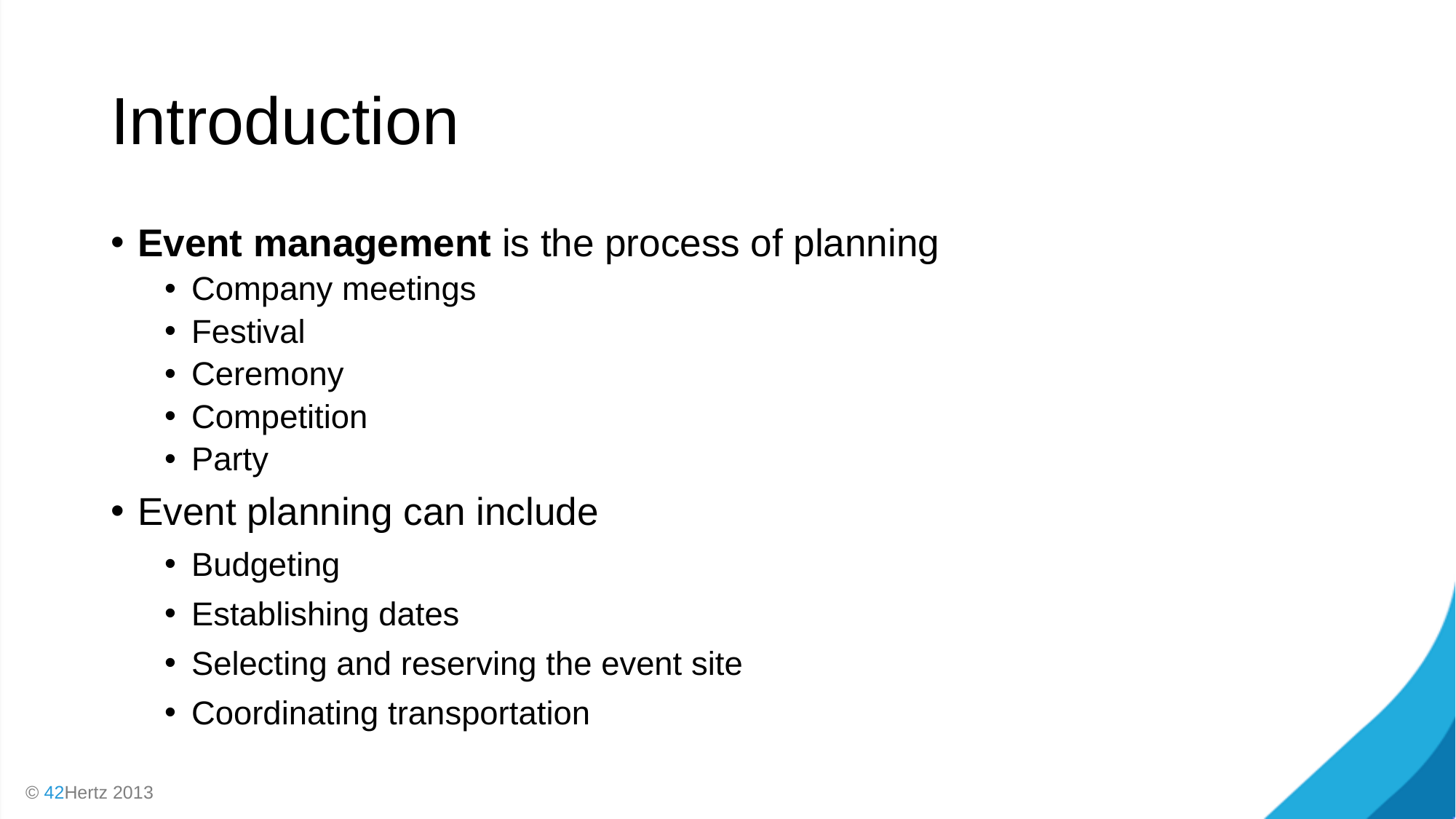

# Introduction
Event management is the process of planning
Company meetings
Festival
Ceremony
Competition
Party
Event planning can include
Budgeting
Establishing dates
Selecting and reserving the event site
Coordinating transportation